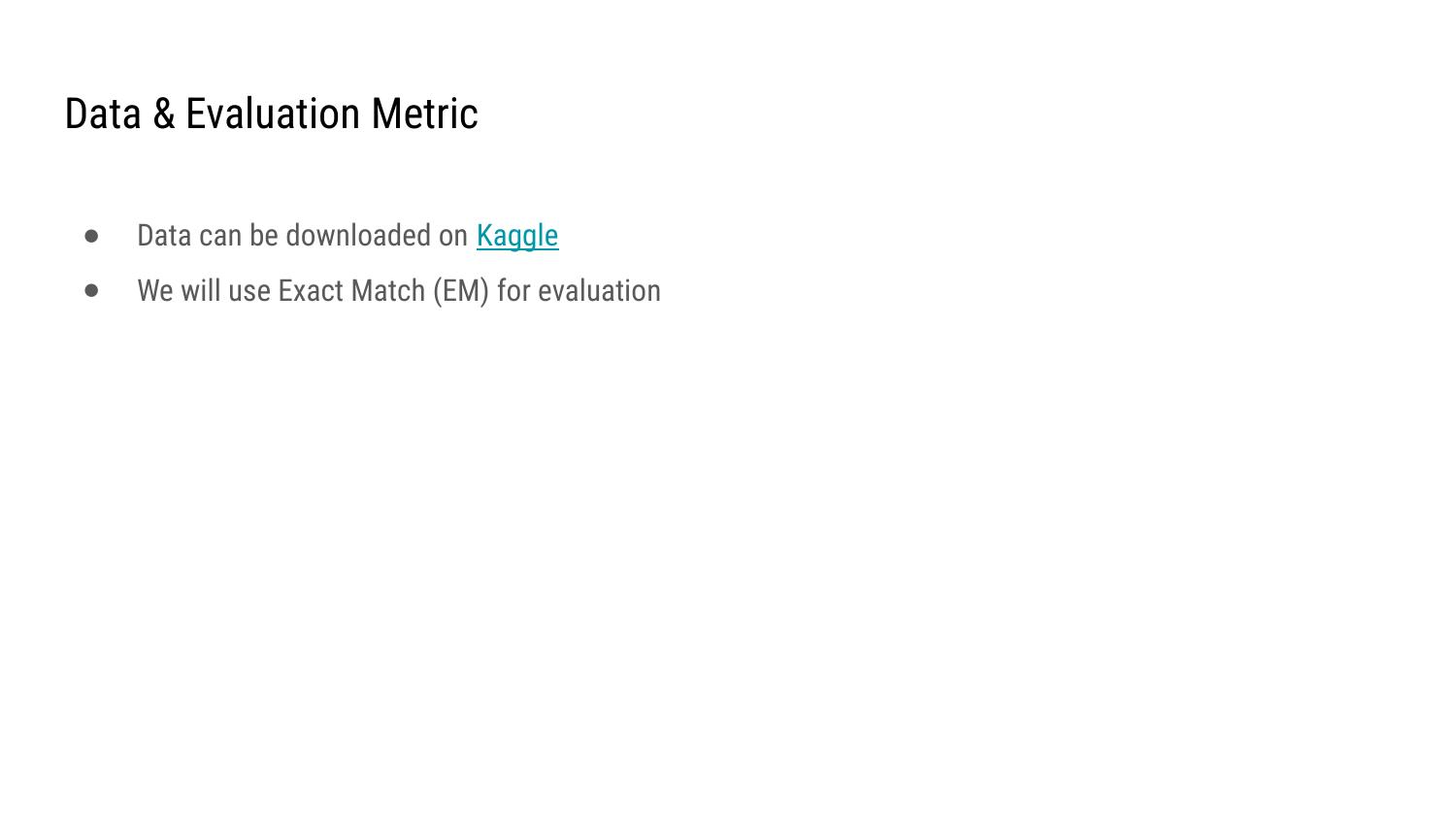

# Data & Evaluation Metric
Data can be downloaded on Kaggle
We will use Exact Match (EM) for evaluation